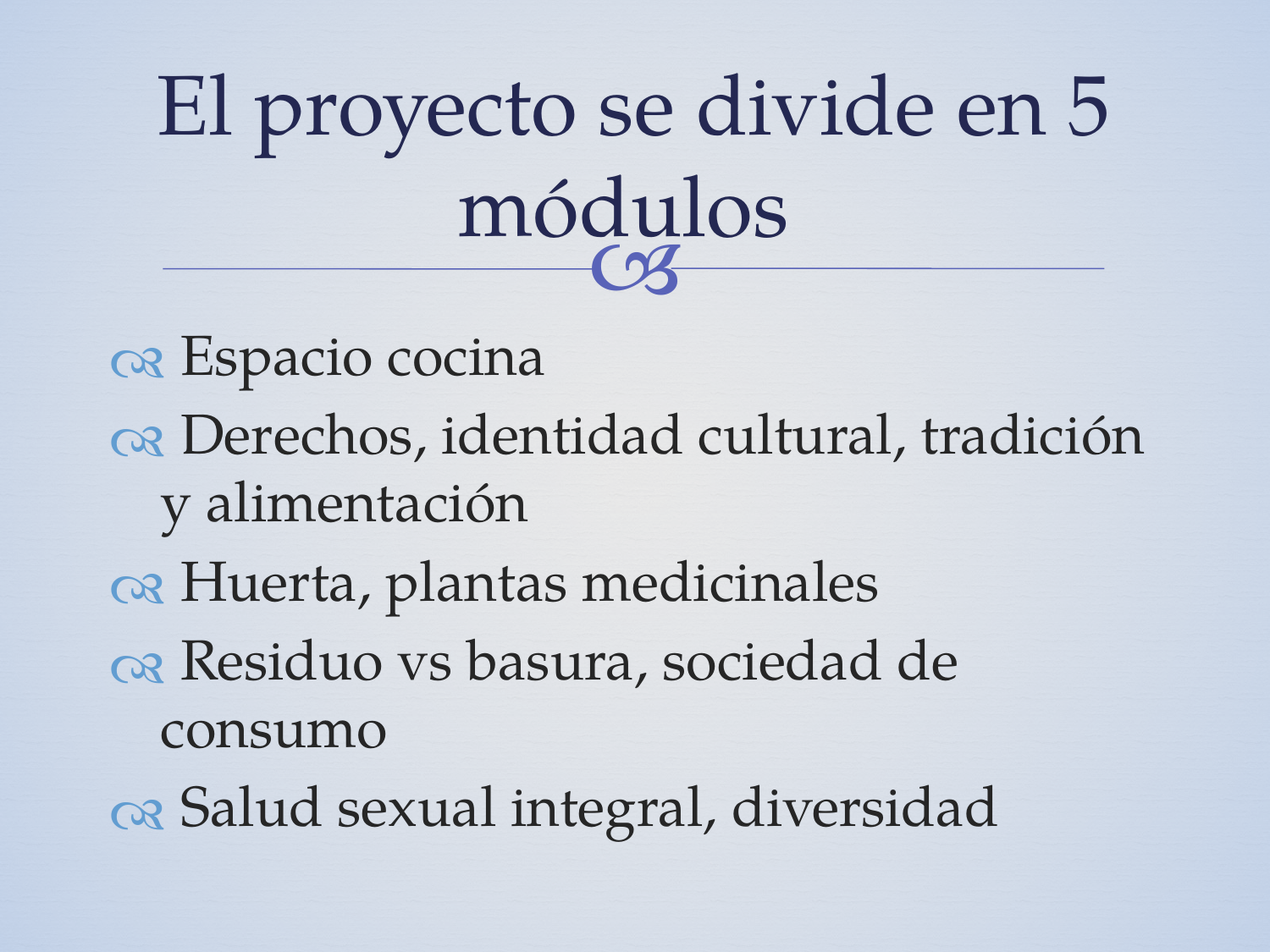

# El proyecto se divide en 5 módulos
 Espacio cocina
 Derechos, identidad cultural, tradición y alimentación
 Huerta, plantas medicinales
 Residuo vs basura, sociedad de consumo
 Salud sexual integral, diversidad